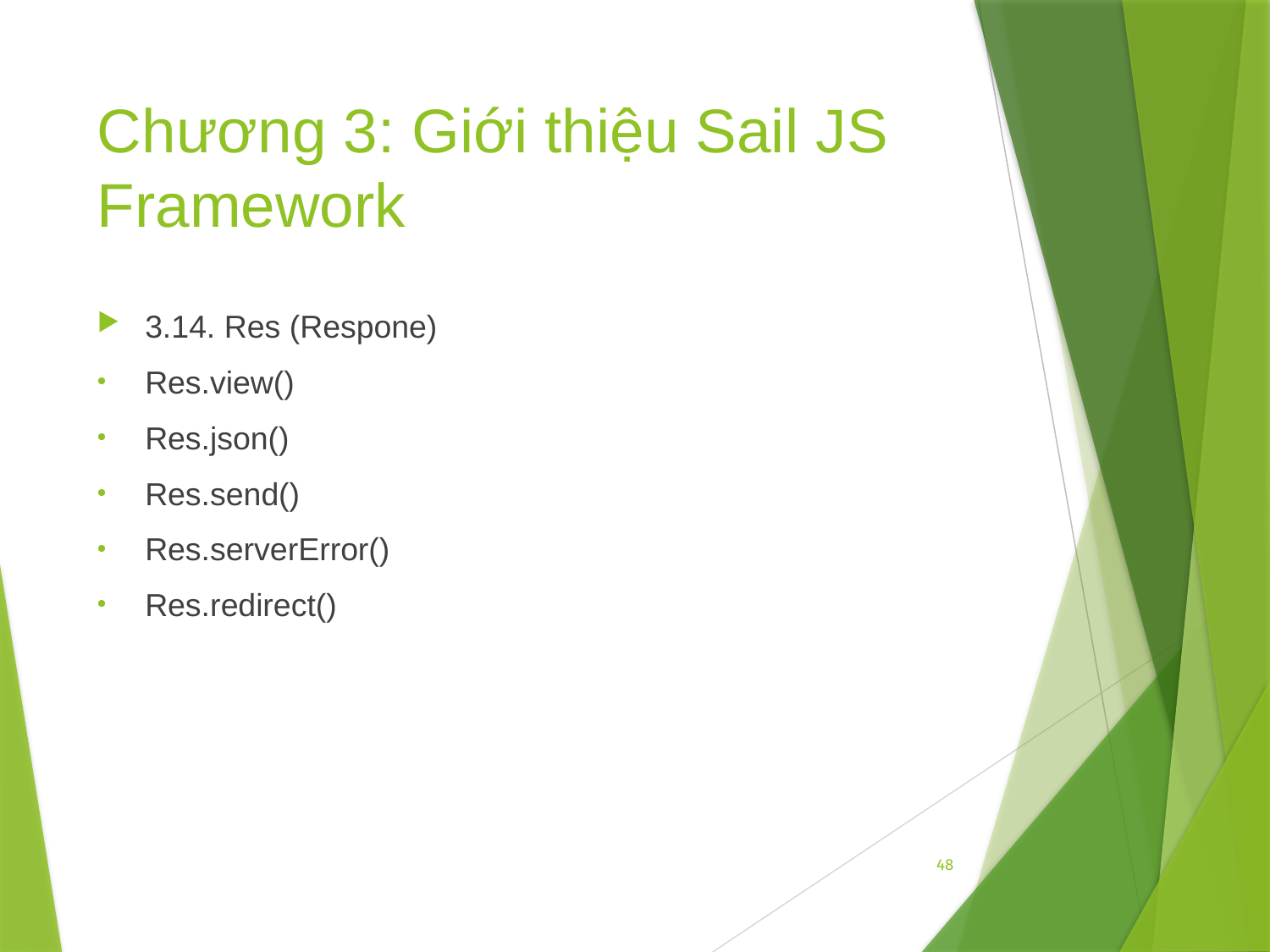

# Chương 3: Giới thiệu Sail JS Framework
3.14. Res (Respone)
Res.view()
Res.json()
Res.send()
Res.serverError()
Res.redirect()

48